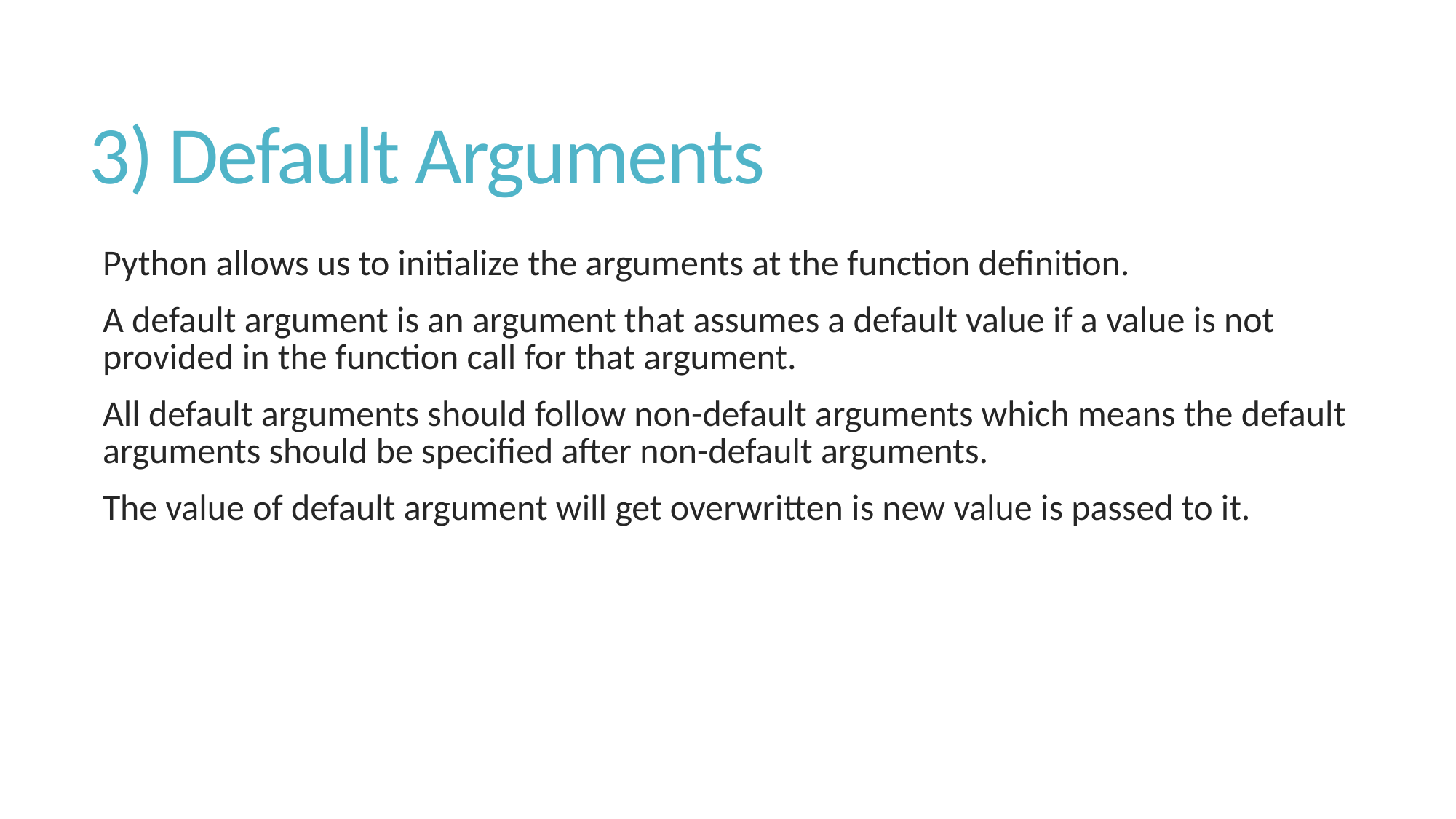

# 3) Default Arguments
Python allows us to initialize the arguments at the function definition.
A default argument is an argument that assumes a default value if a value is not provided in the function call for that argument.
All default arguments should follow non-default arguments which means the default arguments should be specified after non-default arguments.
The value of default argument will get overwritten is new value is passed to it.